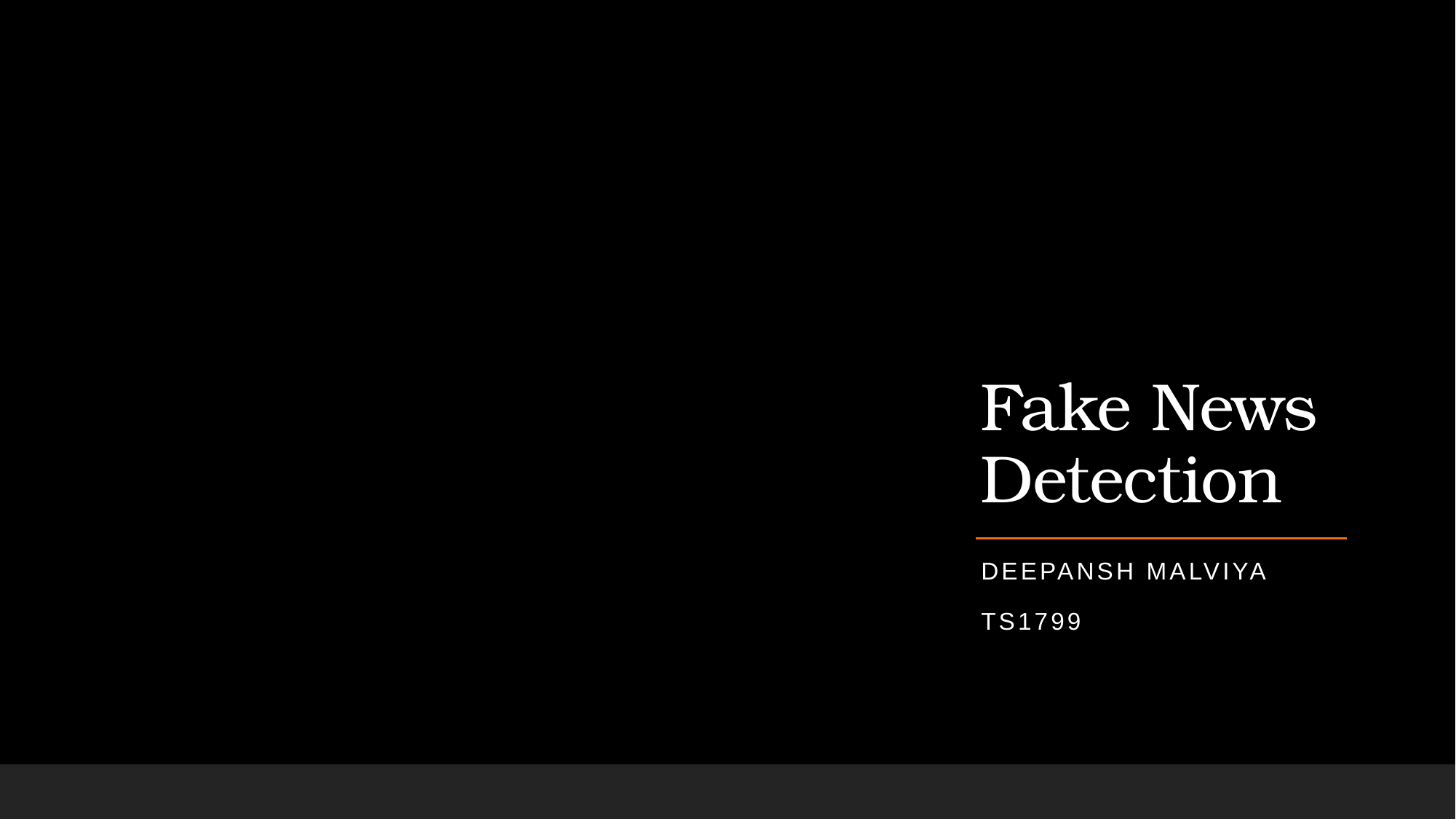

# Fake News Detection
Deepansh Malviya
ts1799